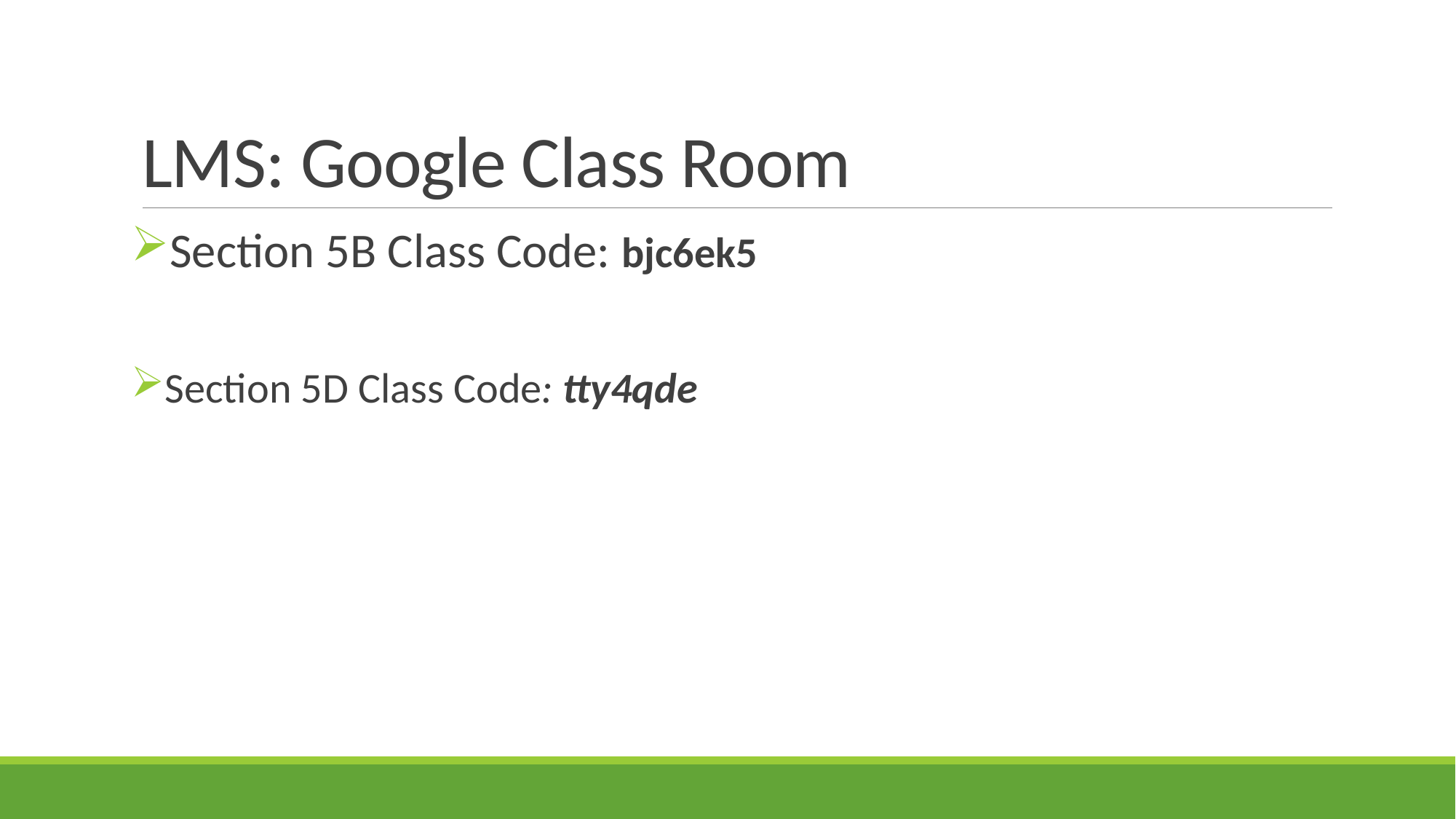

# LMS: Google Class Room
Section 5B Class Code: bjc6ek5

Section 5D Class Code: tty4qde